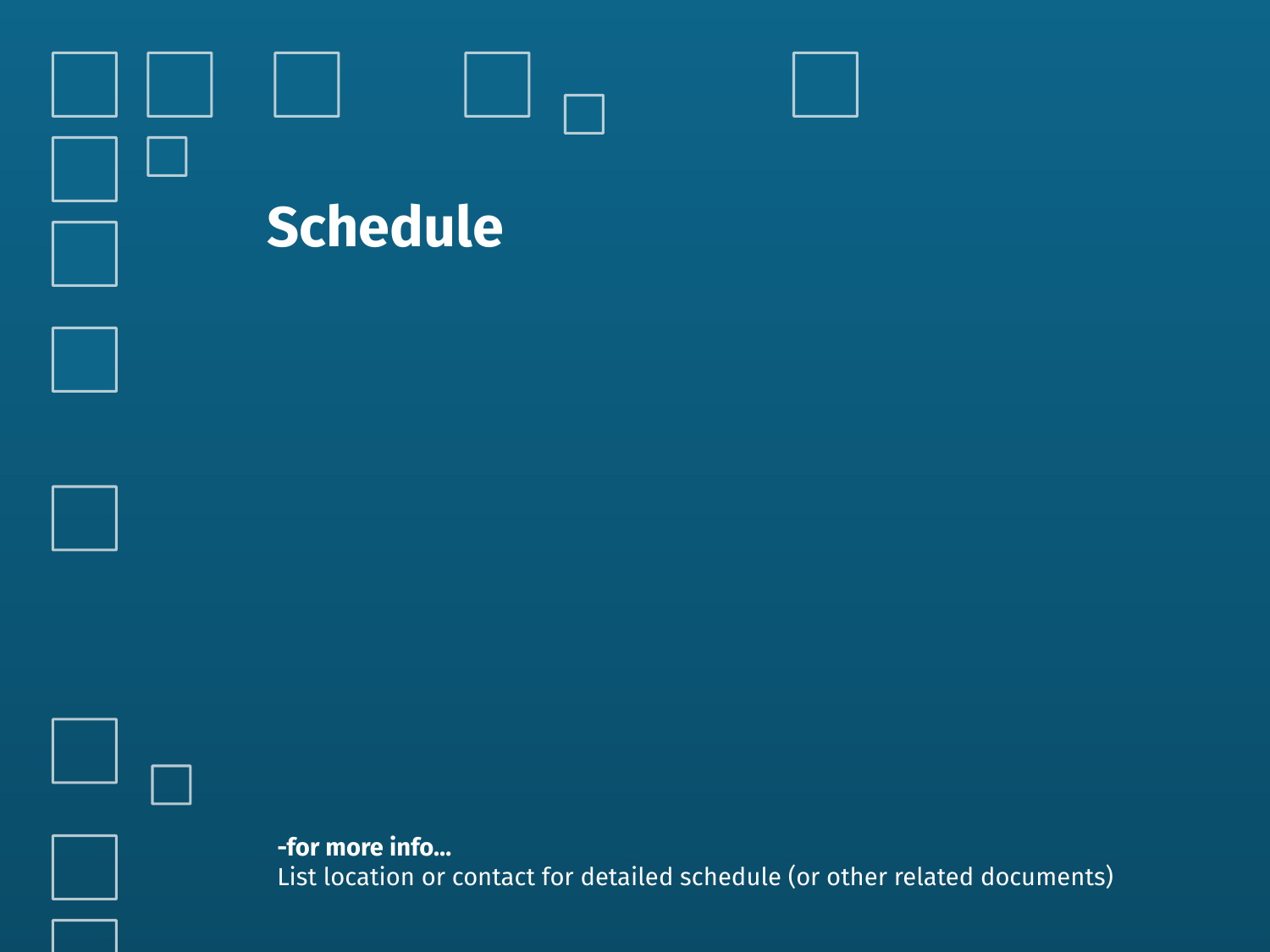

# Schedule

-for more info…
List location or contact for detailed schedule (or other related documents)